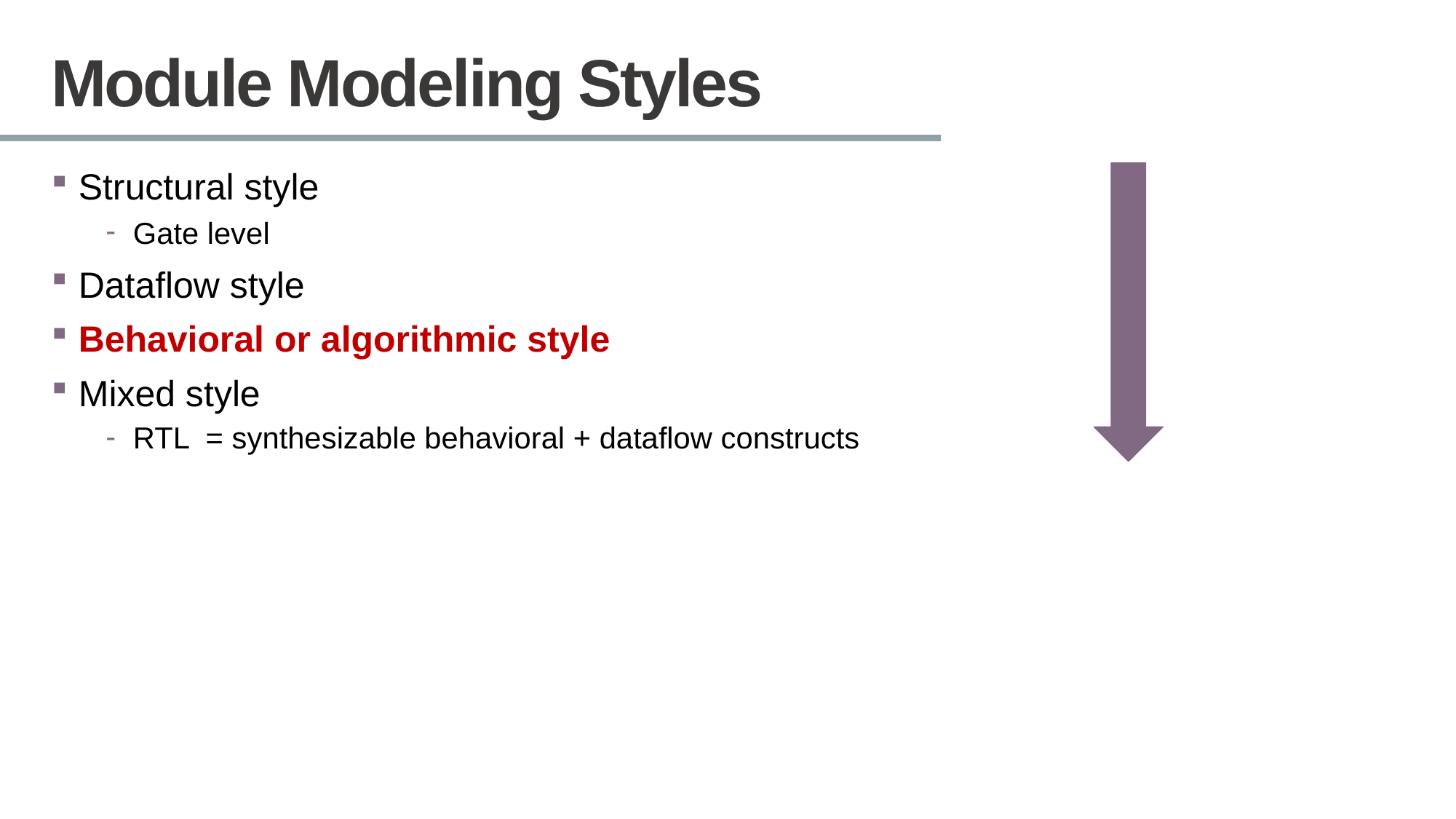

# Module Modeling Styles
Structural style
Gate level
Dataflow style
Behavioral or algorithmic style
Mixed style
RTL  = synthesizable behavioral + dataflow constructs